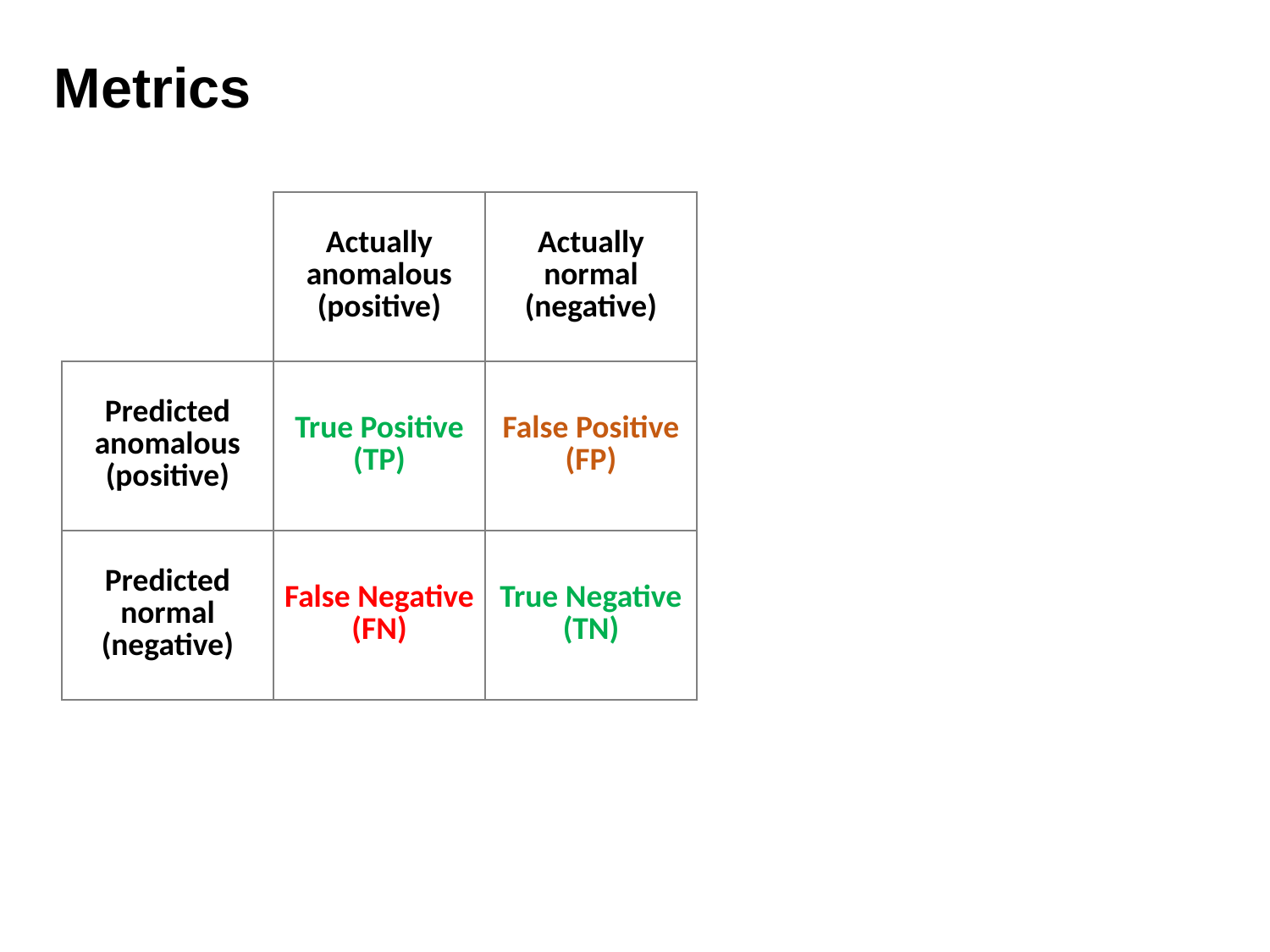

Metrics
|  | Actually anomalous (positive) | Actually normal (negative) |
| --- | --- | --- |
| Predicted anomalous (positive) | True Positive (TP) | False Positive (FP) |
| Predicted normal (negative) | False Negative (FN) | True Negative (TN) |